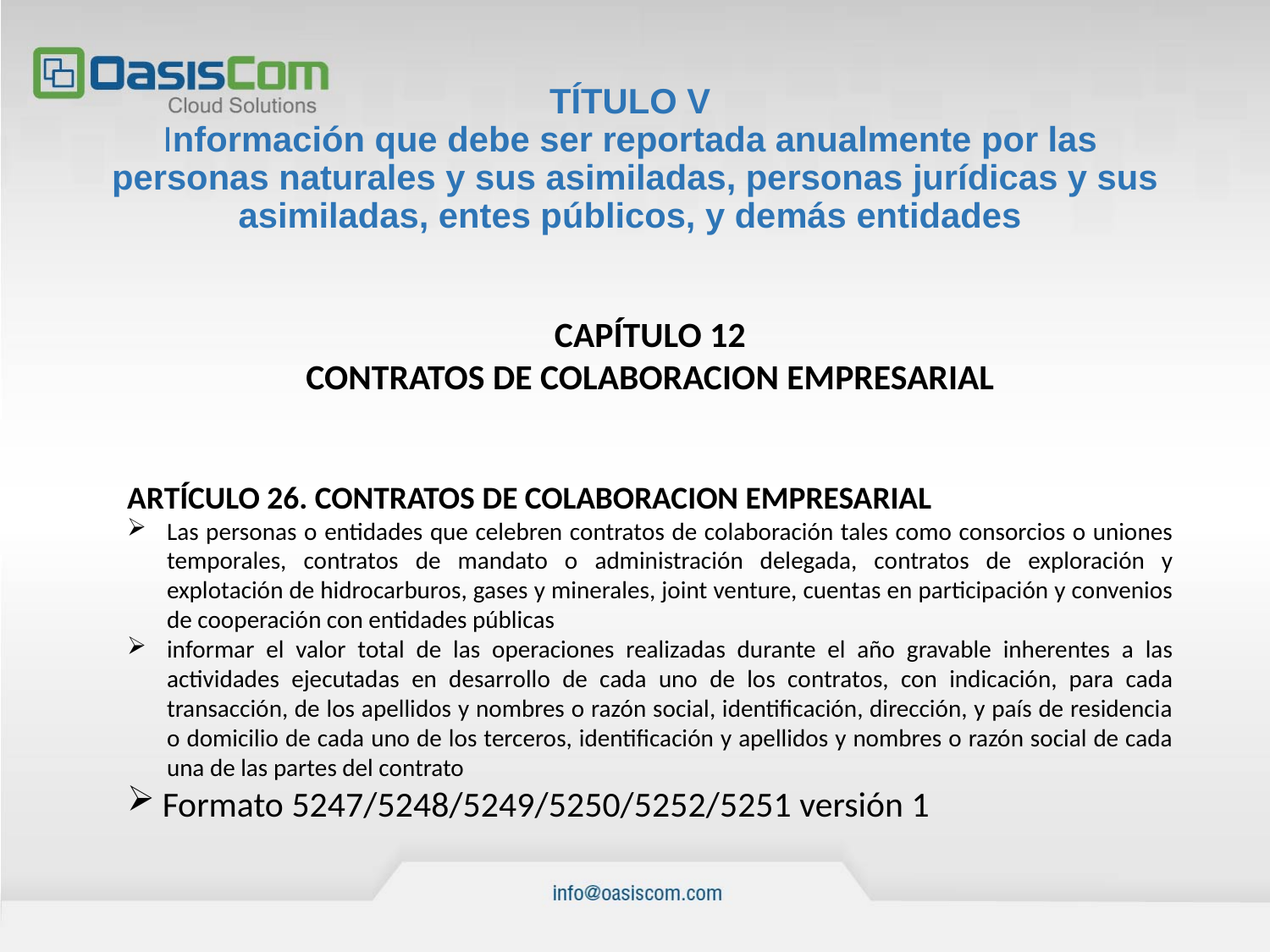

# TÍTULO V Información que debe ser reportada anualmente por las personas naturales y sus asimiladas, personas jurídicas y sus asimiladas, entes públicos, y demás entidades
CAPÍTULO 12
CONTRATOS DE COLABORACION EMPRESARIAL

ARTÍCULO 26. CONTRATOS DE COLABORACION EMPRESARIAL
Las personas o entidades que celebren contratos de colaboración tales como consorcios o uniones temporales, contratos de mandato o administración delegada, contratos de exploración y explotación de hidrocarburos, gases y minerales, joint venture, cuentas en participación y convenios de cooperación con entidades públicas
informar el valor total de las operaciones realizadas durante el año gravable inherentes a las actividades ejecutadas en desarrollo de cada uno de los contratos, con indicación, para cada transacción, de los apellidos y nombres o razón social, identificación, dirección, y país de residencia o domicilio de cada uno de los terceros, identificación y apellidos y nombres o razón social de cada una de las partes del contrato
Formato 5247/5248/5249/5250/5252/5251 versión 1